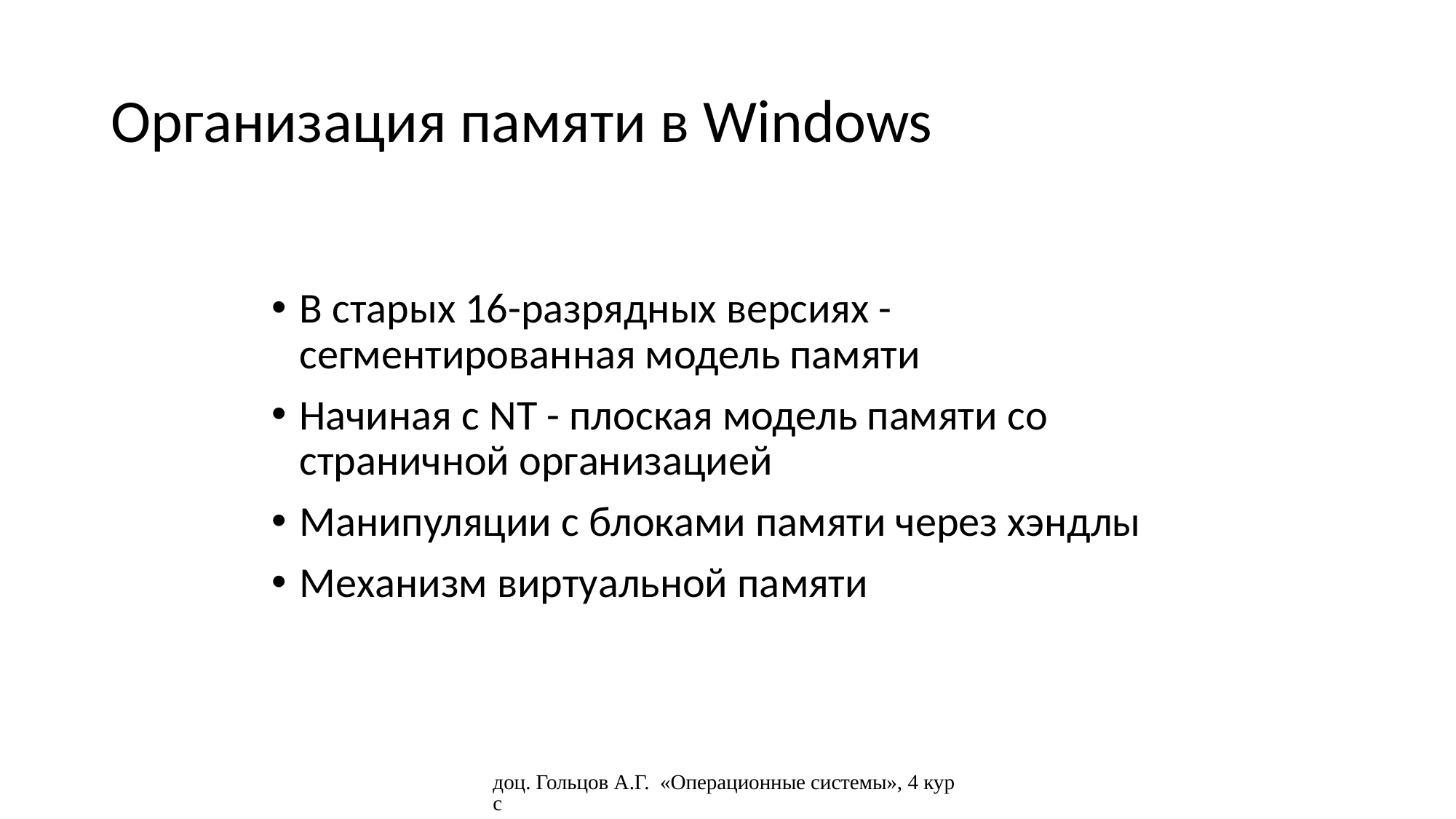

# Организация памяти в Windows
В старых 16-разрядных версиях - сегментированная модель памяти
Начиная с NT - плоская модель памяти со страничной организацией
Манипуляции с блоками памяти через хэндлы
Механизм виртуальной памяти

доц. Гольцов А.Г.  «Операционные системы», 4 курс